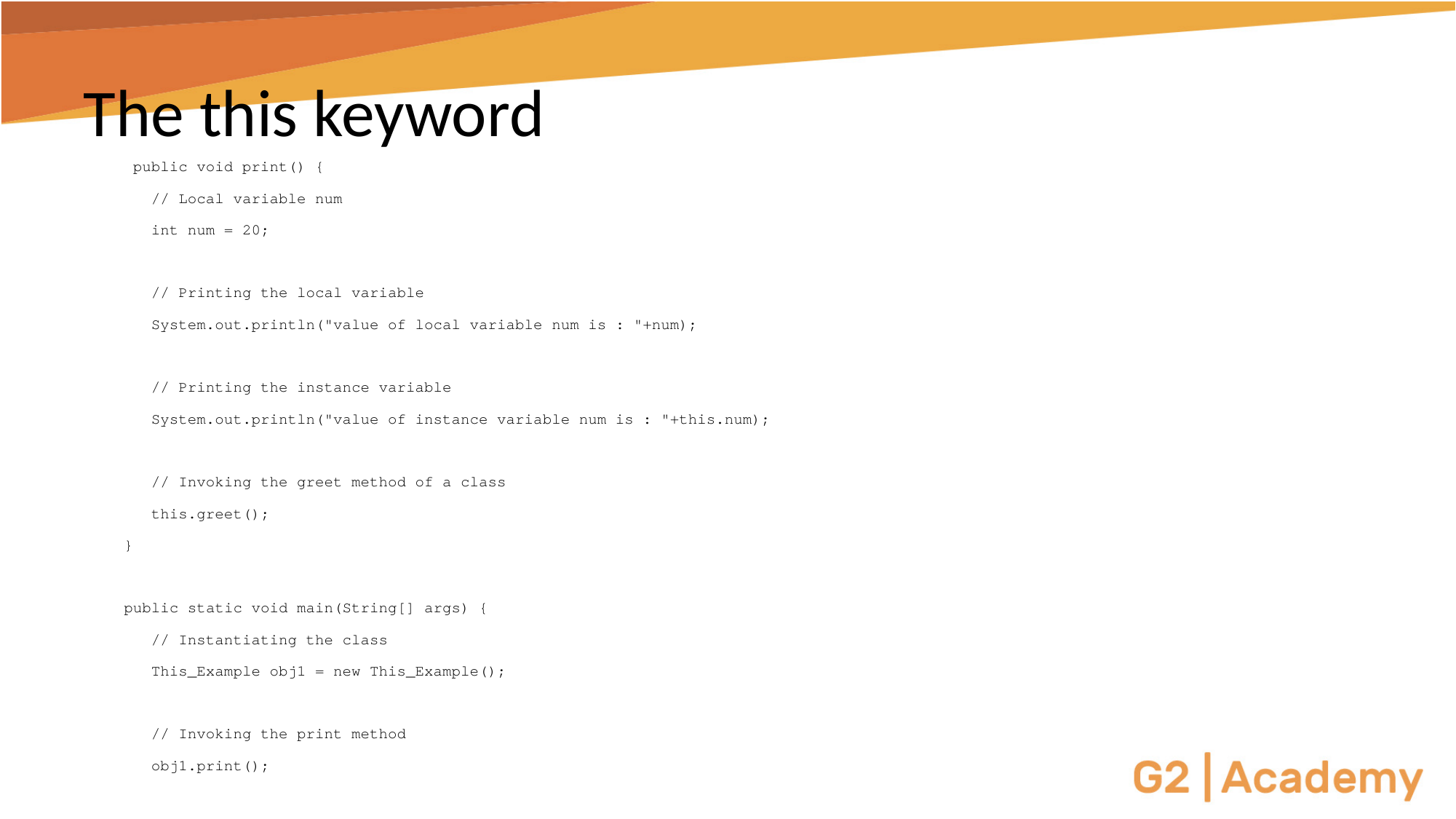

# The this keyword
    public void print() {
      // Local variable num
      int num = 20;

      // Printing the local variable
      System.out.println("value of local variable num is : "+num);

      // Printing the instance variable
      System.out.println("value of instance variable num is : "+this.num);

      // Invoking the greet method of a class
      this.greet();
   }

   public static void main(String[] args) {
      // Instantiating the class
      This_Example obj1 = new This_Example();

      // Invoking the print method
      obj1.print();

      // Passing a new value to the num variable through parametrized constructor
      This_Example obj2 = new This_Example(30);

      // Invoking the print method again
      obj2.print();
   }
}